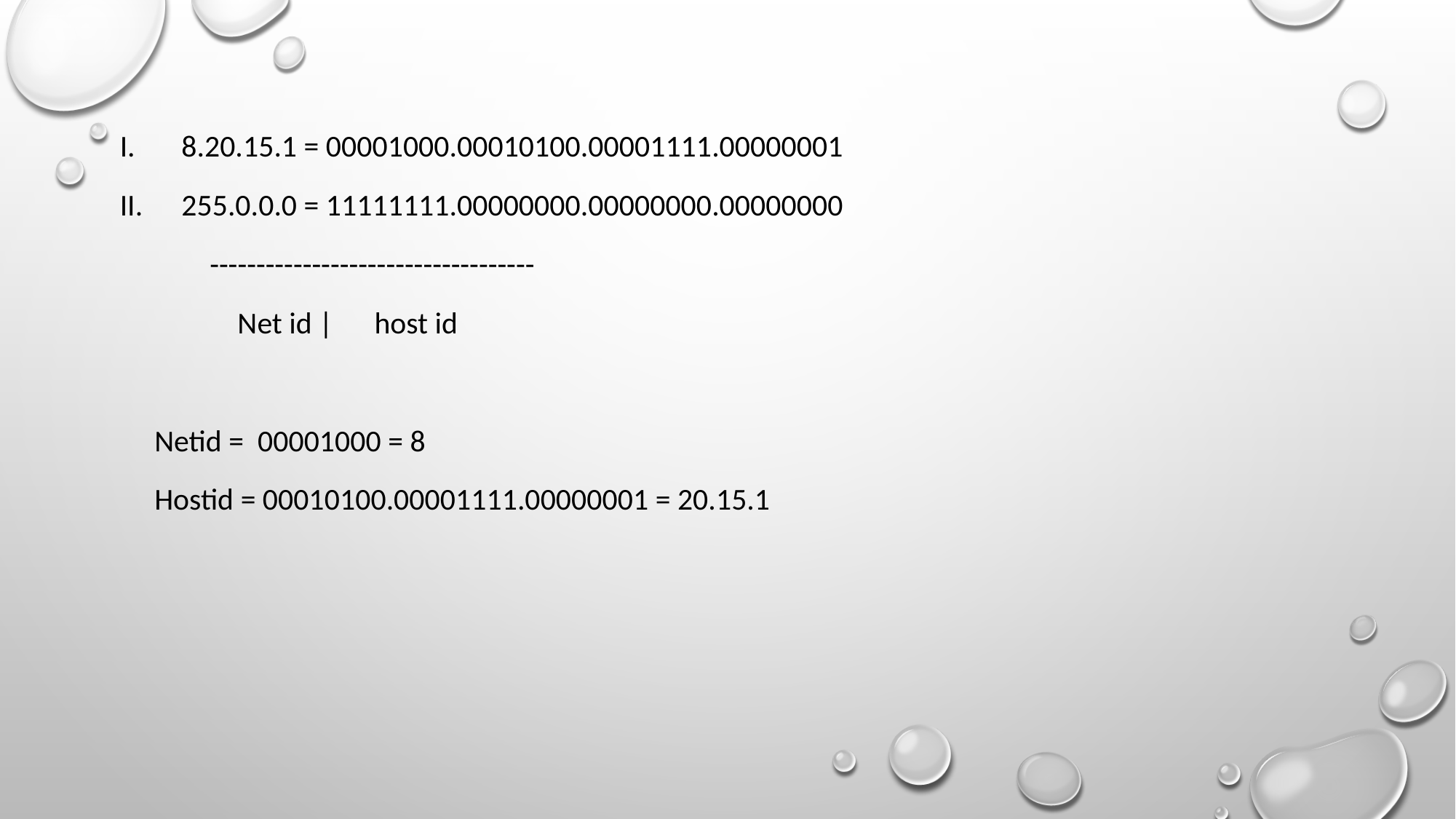

8.20.15.1 = 00001000.00010100.00001111.00000001
255.0.0.0 = 11111111.00000000.00000000.00000000
             -----------------------------------
                 Net id |      host id

     Netid =  00001000 = 8
     Hostid = 00010100.00001111.00000001 = 20.15.1